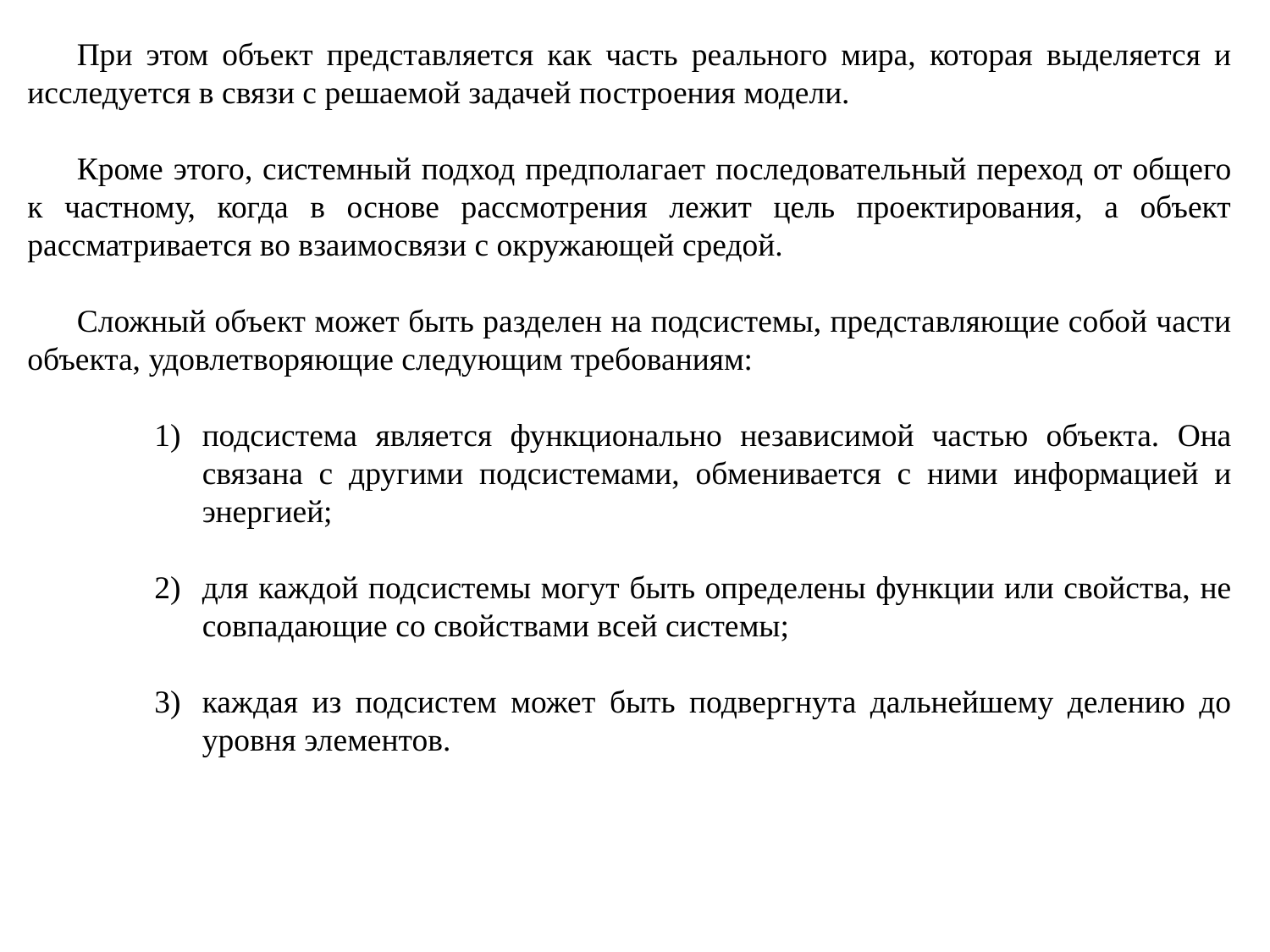

При этом объект представляется как часть реального мира, которая выделяется и исследуется в связи с решаемой задачей построения модели.

Кроме этого, системный подход предполагает последовательный переход от общего к частному, когда в основе рассмотрения лежит цель проектирования, а объект рассматривается во взаимосвязи с окружающей средой.

Сложный объект может быть разделен на подсистемы, представляющие собой части объекта, удовлетворяющие следующим требованиям:

подсистема является функционально независимой частью объекта. Она связана с другими подсистемами, обменивается с ними информацией и энергией;

для каждой подсистемы могут быть определены функции или свойства, не совпадающие со свойствами всей системы;

каждая из подсистем может быть подвергнута дальнейшему делению до уровня элементов.